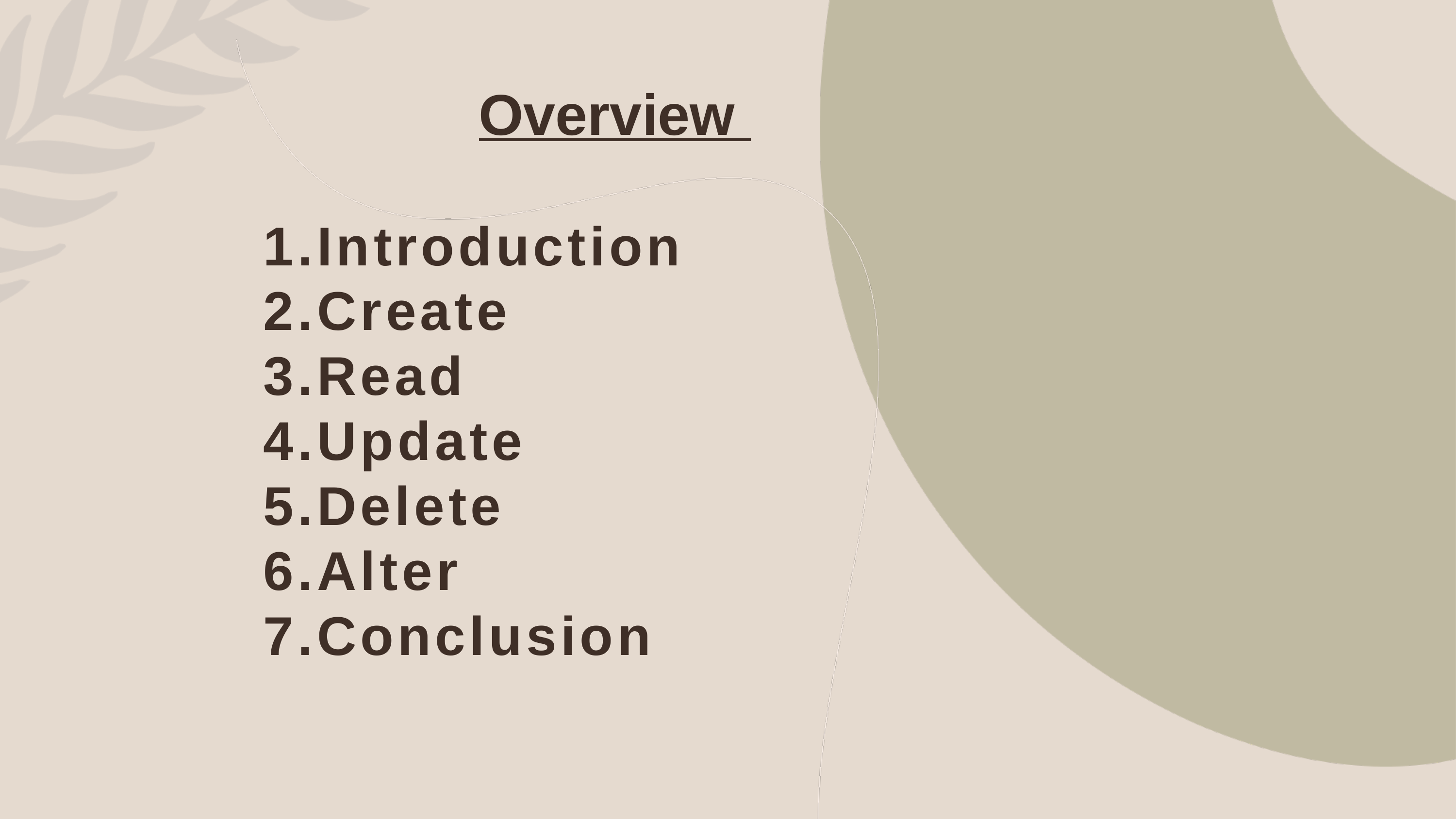

Overview
1.Introduction
2.Create
3.Read
4.Update
5.Delete
6.Alter
7.Conclusion